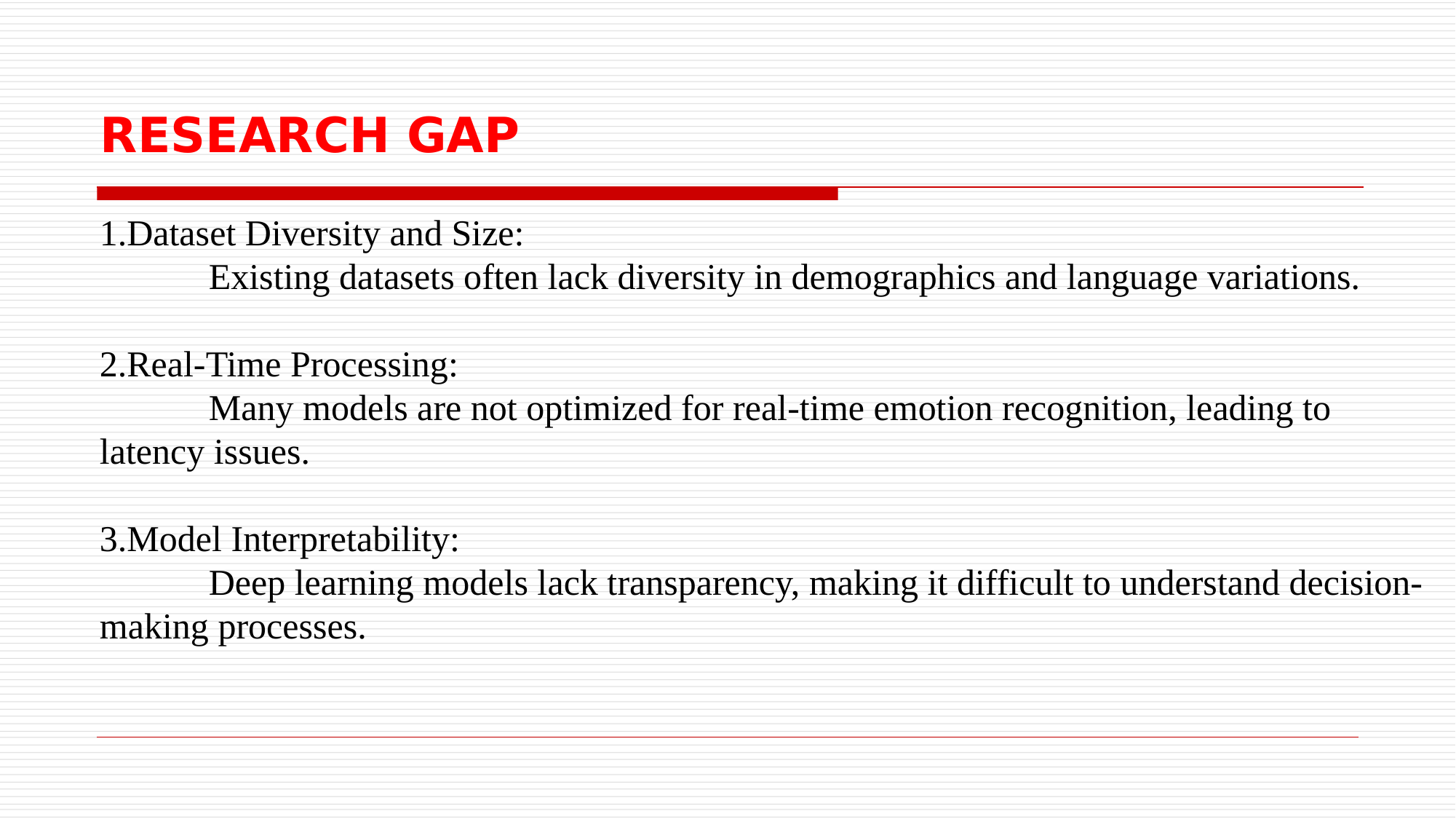

# RESEARCH GAP
1.Dataset Diversity and Size:
	Existing datasets often lack diversity in demographics and language variations.

2.Real-Time Processing:
	Many models are not optimized for real-time emotion recognition, leading to latency issues.

3.Model Interpretability:
	Deep learning models lack transparency, making it difficult to understand decision-making processes.